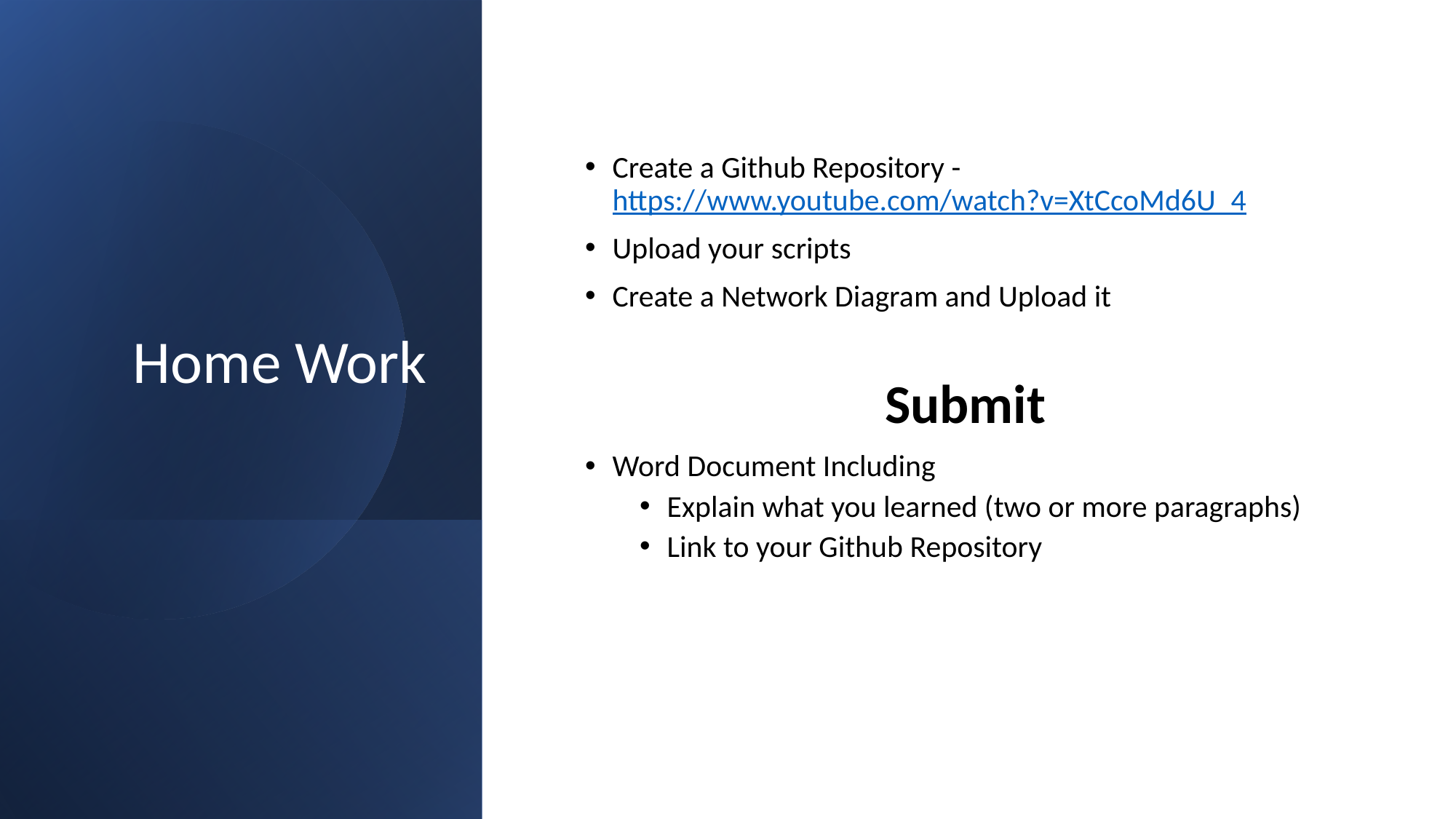

# Home Work
Create a Github Repository - https://www.youtube.com/watch?v=XtCcoMd6U_4
Upload your scripts
Create a Network Diagram and Upload it

Submit
Word Document Including
Explain what you learned (two or more paragraphs)
Link to your Github Repository